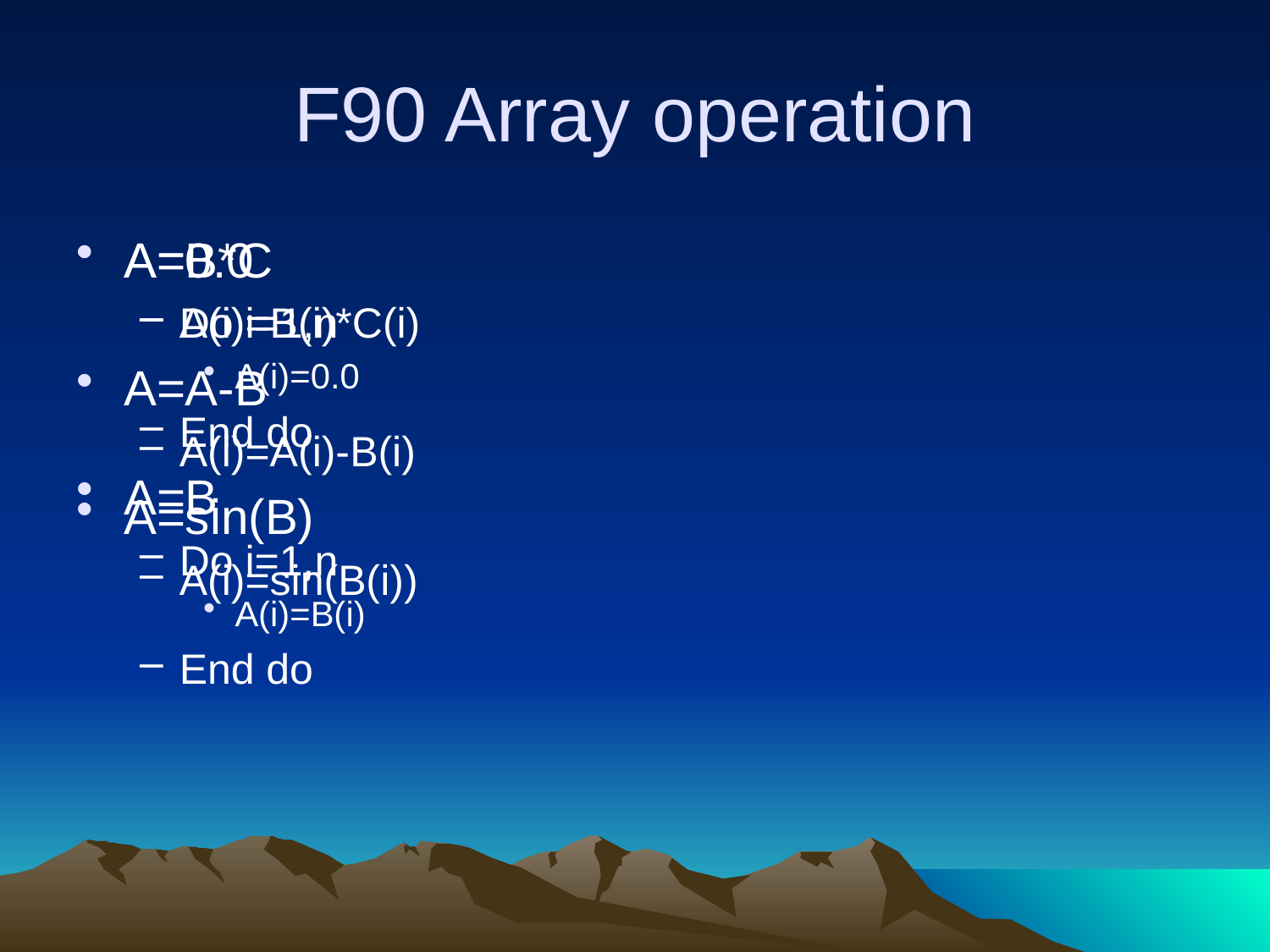

# F90 Array operation
A=0.0
Do i=1,n
A(i)=0.0
End do
A=B
Do i=1,n
A(i)=B(i)
End do
A=B*C
A(i)=B(i)*C(i)
A=A-B
A(i)=A(i)-B(i)
A=sin(B)
A(i)=sin(B(i))